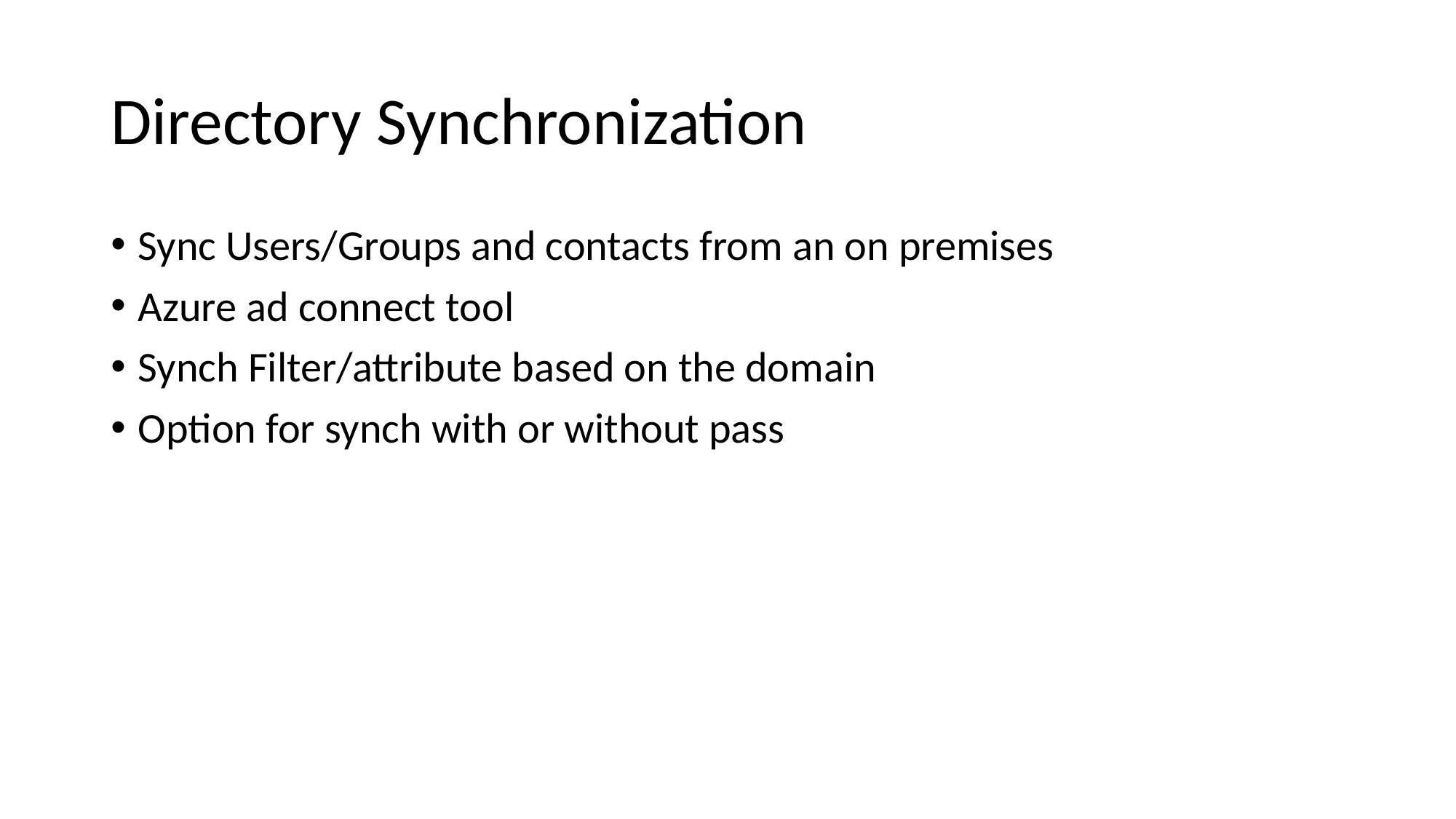

# Directory Synchronization
Sync Users/Groups and contacts from an on premises
Azure ad connect tool
Synch Filter/attribute based on the domain
Option for synch with or without pass